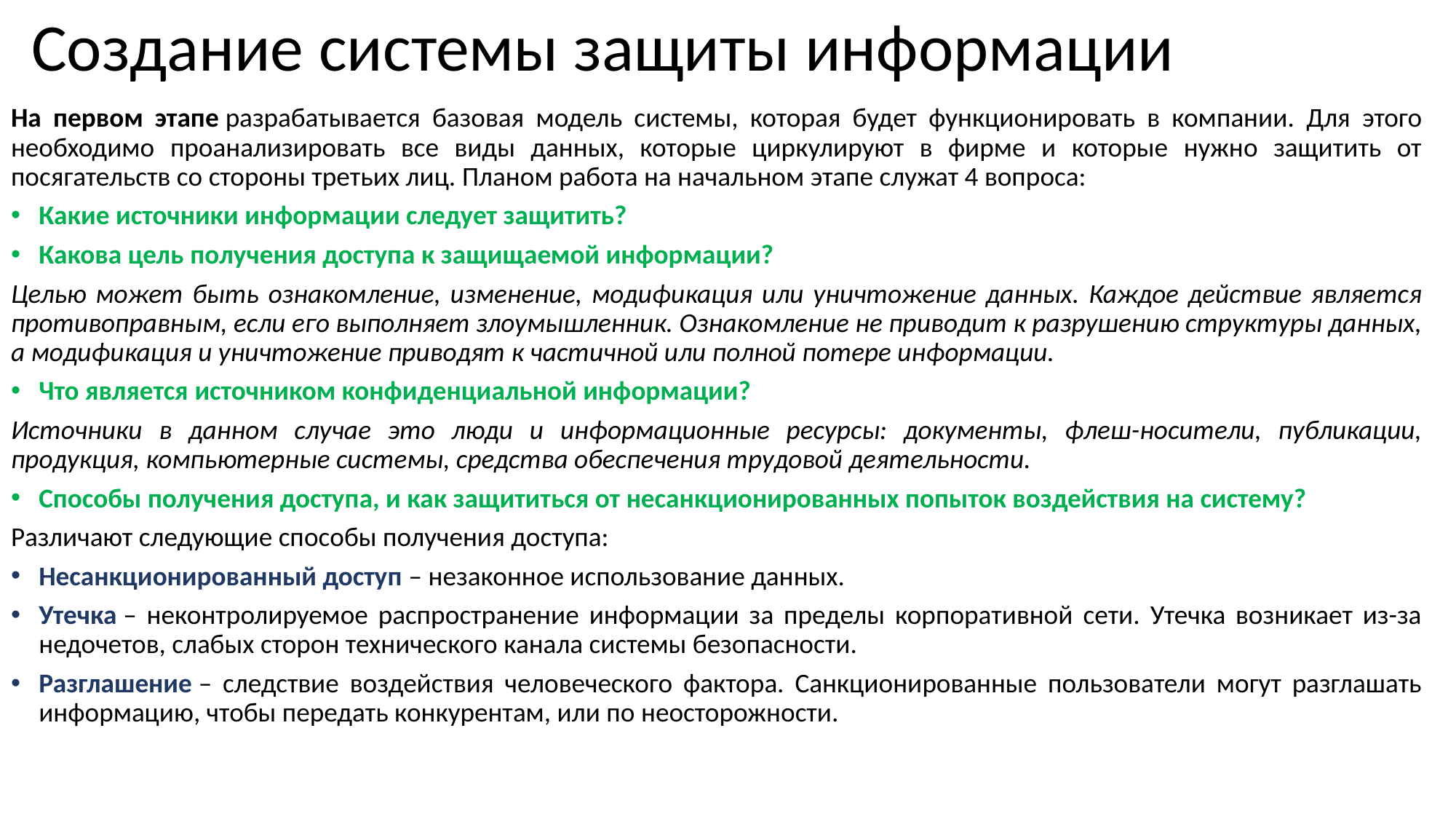

# Создание системы защиты информации
На первом этапе разрабатывается базовая модель системы, которая будет функционировать в компании. Для этого необходимо проанализировать все виды данных, которые циркулируют в фирме и которые нужно защитить от посягательств со стороны третьих лиц. Планом работа на начальном этапе служат 4 вопроса:
Какие источники информации следует защитить?
Какова цель получения доступа к защищаемой информации?
Целью может быть ознакомление, изменение, модификация или уничтожение данных. Каждое действие является противоправным, если его выполняет злоумышленник. Ознакомление не приводит к разрушению структуры данных, а модификация и уничтожение приводят к частичной или полной потере информации.
Что является источником конфиденциальной информации?
Источники в данном случае это люди и информационные ресурсы: документы, флеш-носители, публикации, продукция, компьютерные системы, средства обеспечения трудовой деятельности.
Способы получения доступа, и как защититься от несанкционированных попыток воздействия на систему?
Различают следующие способы получения доступа:
Несанкционированный доступ – незаконное использование данных.
Утечка – неконтролируемое распространение информации за пределы корпоративной сети. Утечка возникает из-за недочетов, слабых сторон технического канала системы безопасности.
Разглашение – следствие воздействия человеческого фактора. Санкционированные пользователи могут разглашать информацию, чтобы передать конкурентам, или по неосторожности.